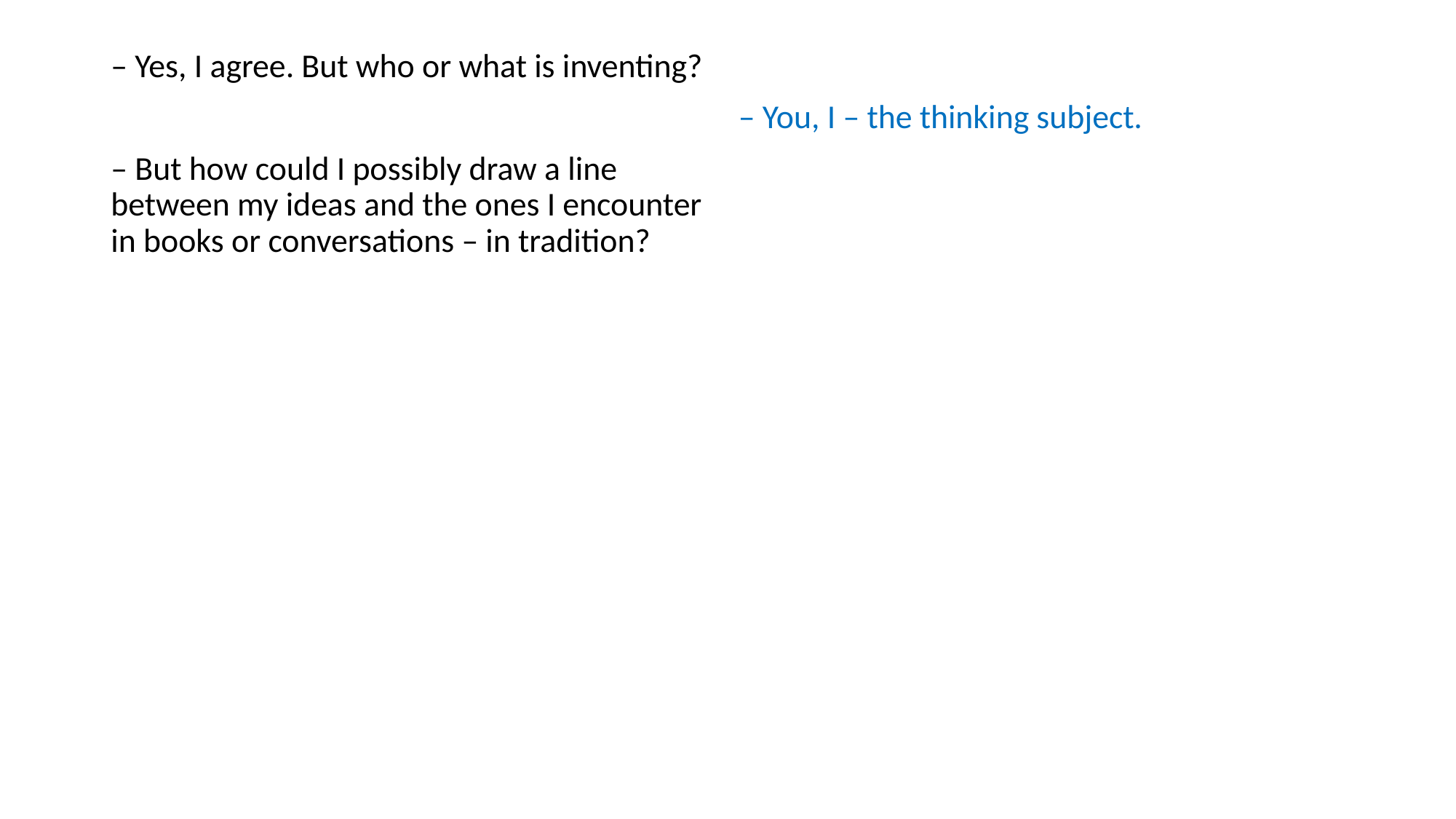

– Yes, I agree. But who or what is inventing?

– But how could I possibly draw a line between my ideas and the ones I encounter in books or conversations – in tradition?

– You, I – the thinking subject.